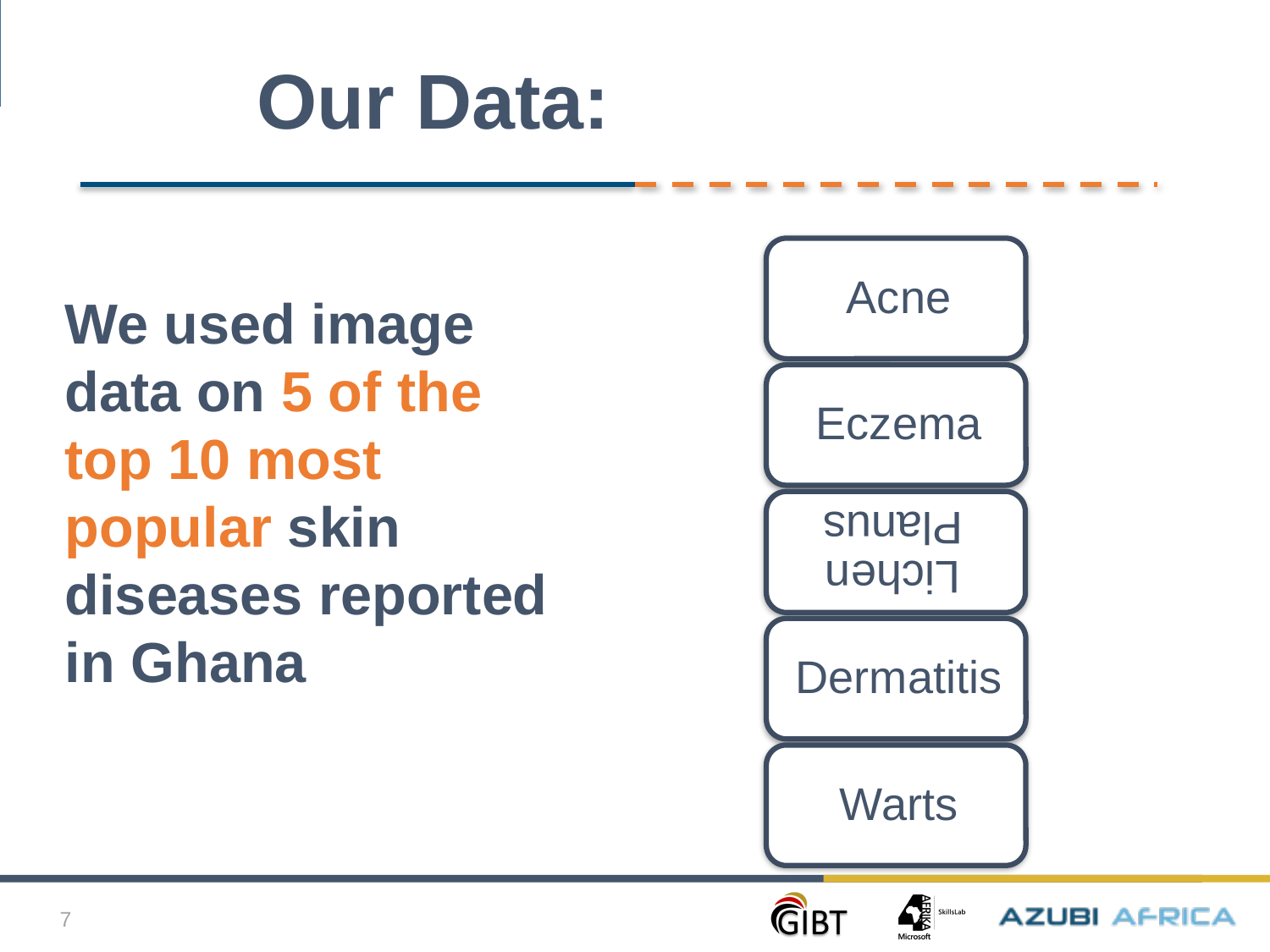

DERMDOC
Our Data:

[unsupported chart]

Acne
Eczema
Lichen Planus
Dermatitis
Warts
We used image data on 5 of the top 10 most popular skin diseases reported in Ghana
7